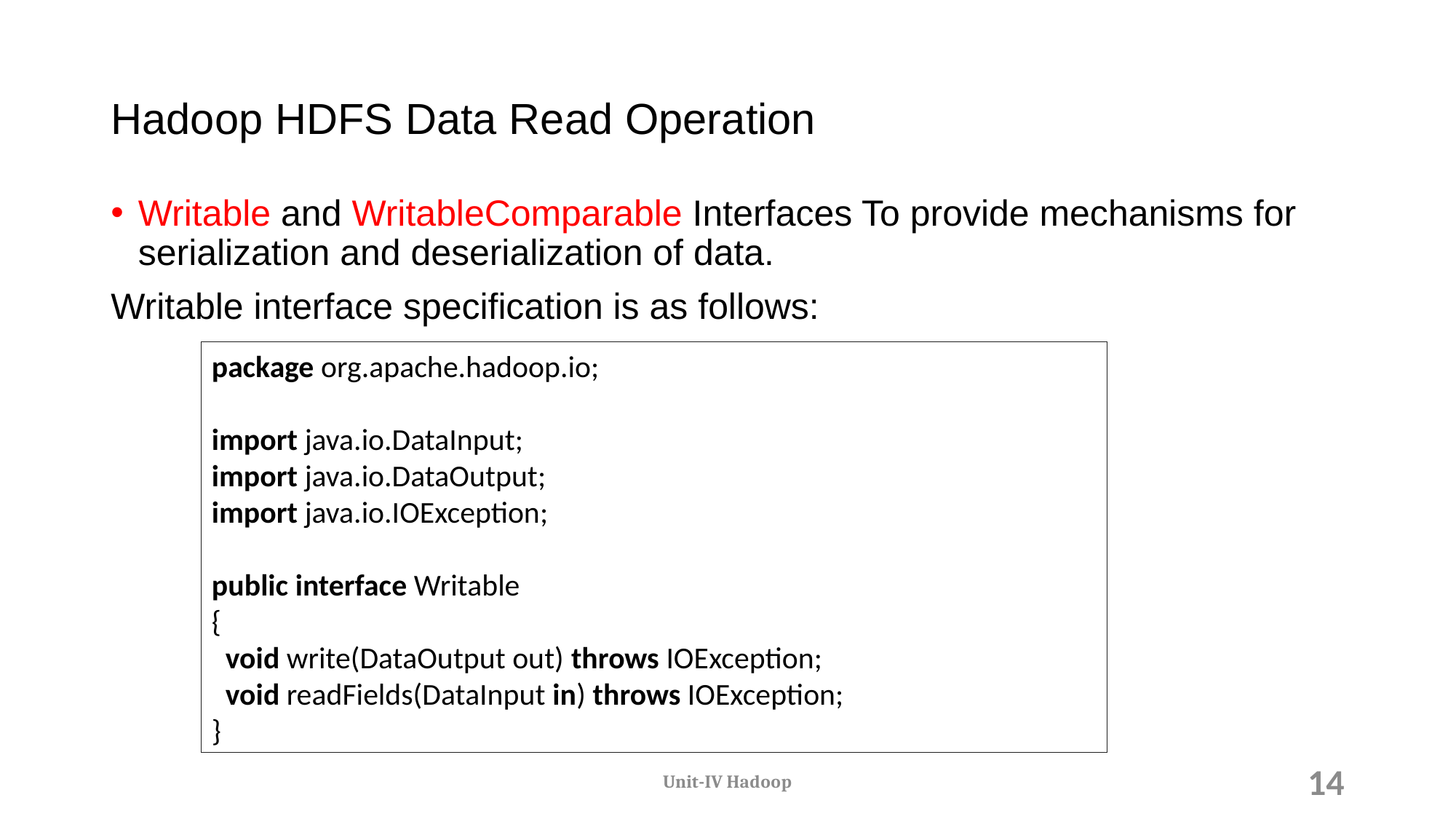

# Hadoop HDFS Data Read Operation
Writable and WritableComparable Interfaces To provide mechanisms for serialization and deserialization of data.
Writable interface specification is as follows:

package org.apache.hadoop.io;

import java.io.DataInput;
import java.io.DataOutput;
import java.io.IOException;

public interface Writable
{
  void write(DataOutput out) throws IOException;
  void readFields(DataInput in) throws IOException;
}
Unit-IV Hadoop
14